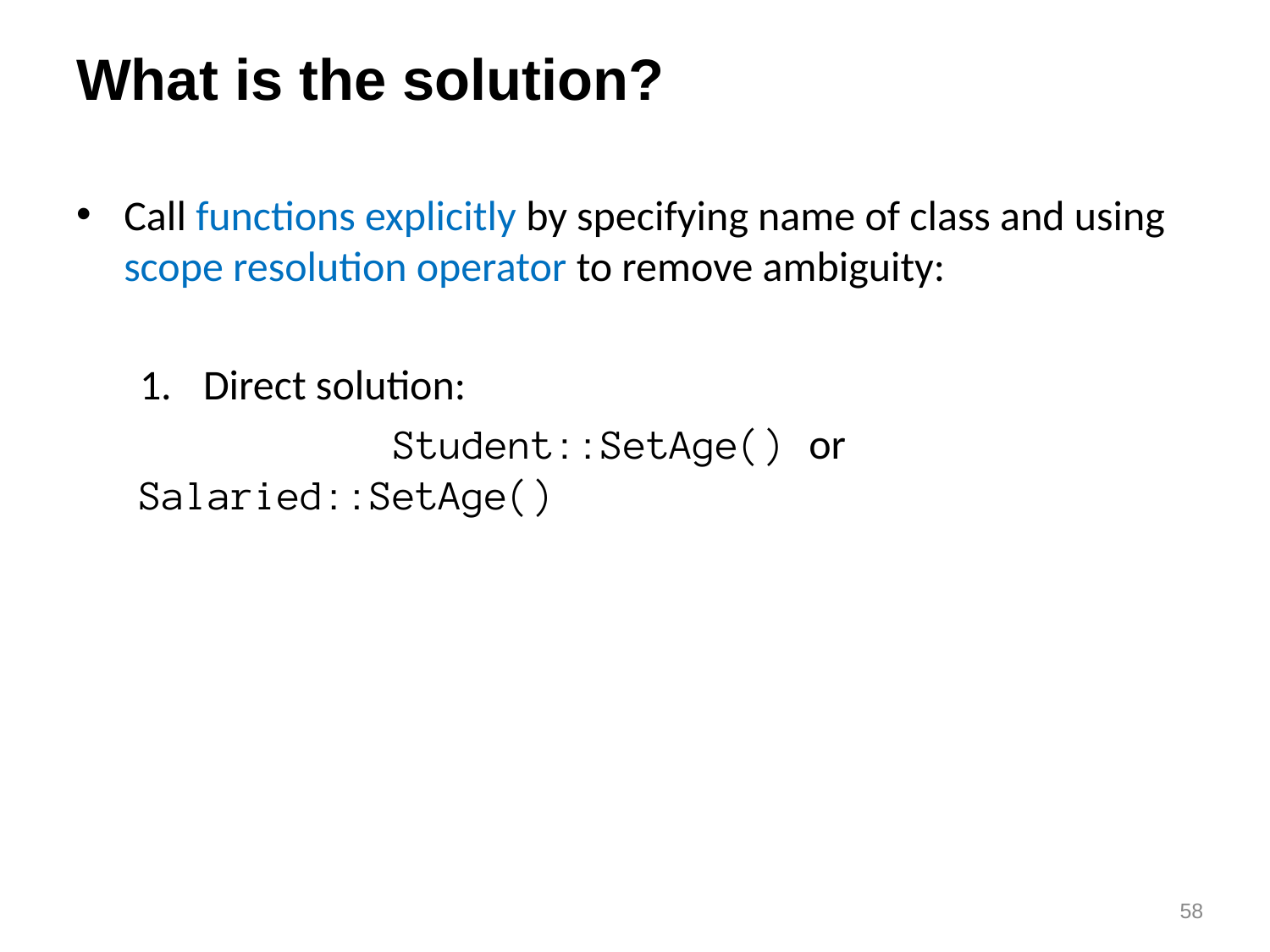

# What is the solution?
Call functions explicitly by specifying name of class and using scope resolution operator to remove ambiguity:

Direct solution:
		Student::SetAge() or  Salaried::SetAge()

58